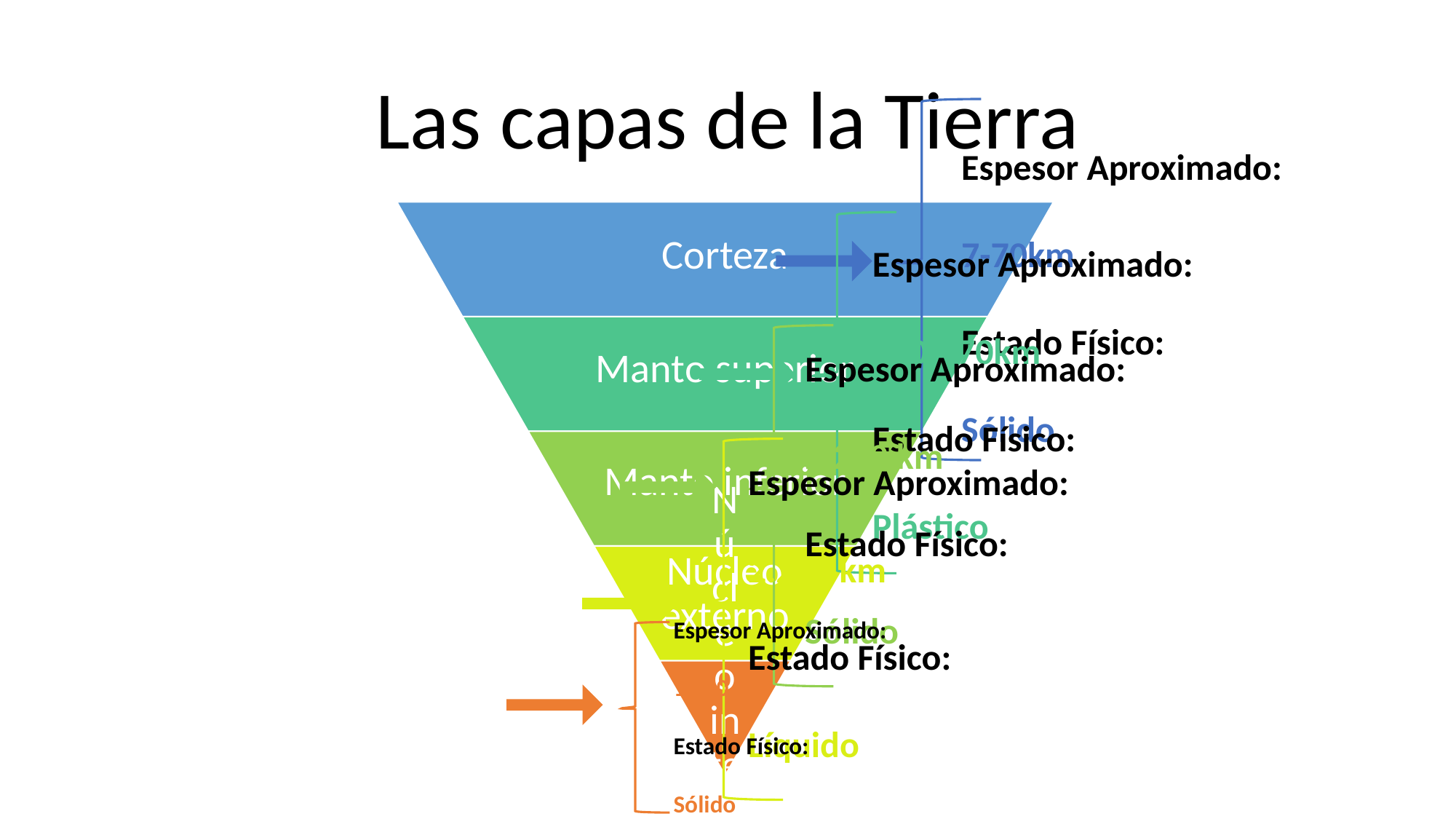

# Las capas de la Tierra

Espesor Aproximado:

7-70km

Estado Físico:

Sólido
Corteza
Manto superior
Manto inferior
Núcleo externo
Núcleo interno

Espesor Aproximado:

650-670km

Estado Físico:

Plástico

Espesor Aproximado:

2.230 km

Estado Físico:

Sólido

Espesor Aproximado:

2.220 km

Estado Físico:

Líquido

Espesor Aproximado:

1.250 km

Estado Físico:

Sólido